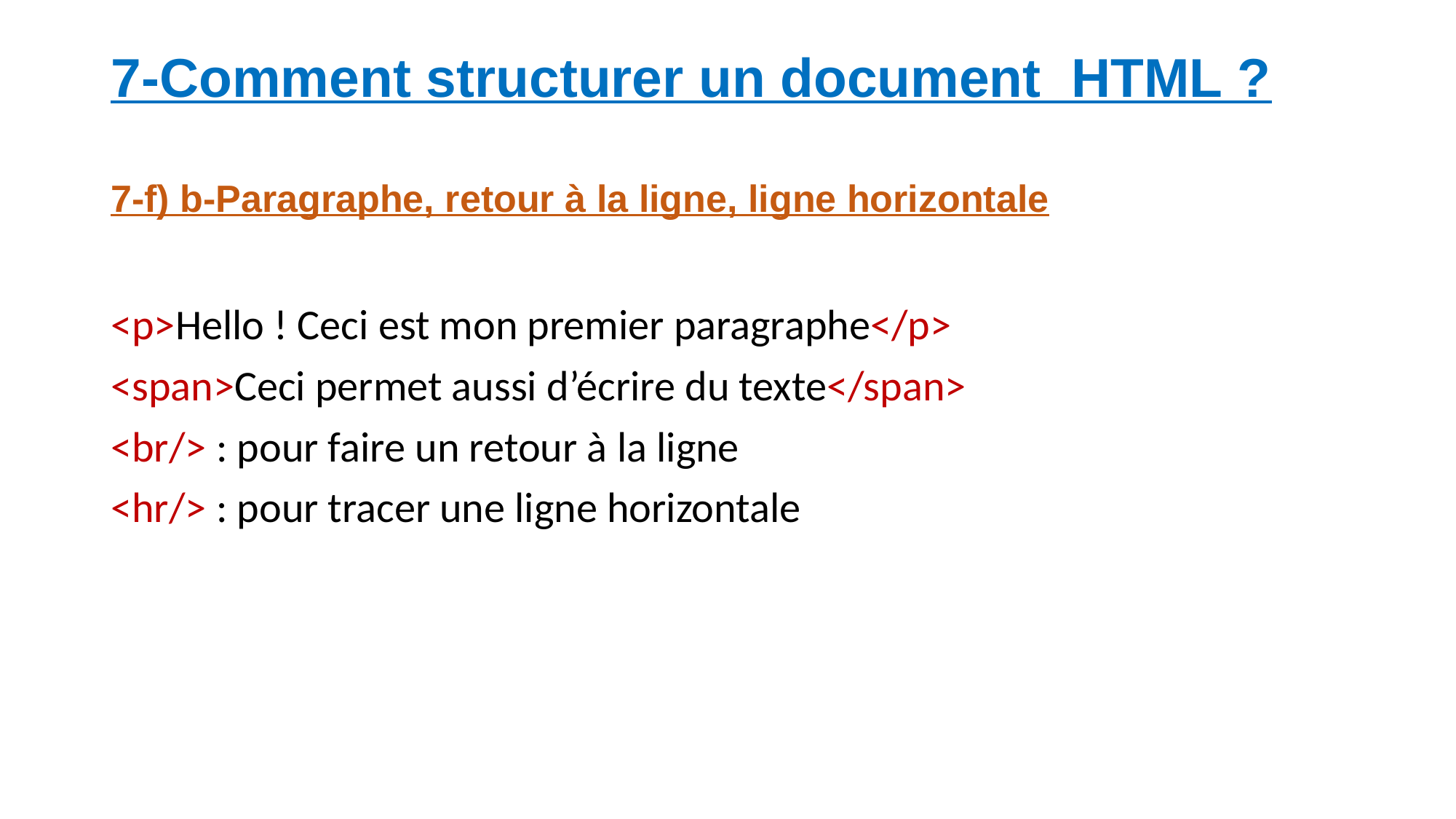

# 7-Comment structurer un document  HTML ?

7-f) b-Paragraphe, retour à la ligne, ligne horizontale

<p>Hello ! Ceci est mon premier paragraphe</p>
<span>Ceci permet aussi d’écrire du texte</span>
<br/> : pour faire un retour à la ligne
<hr/> : pour tracer une ligne horizontale